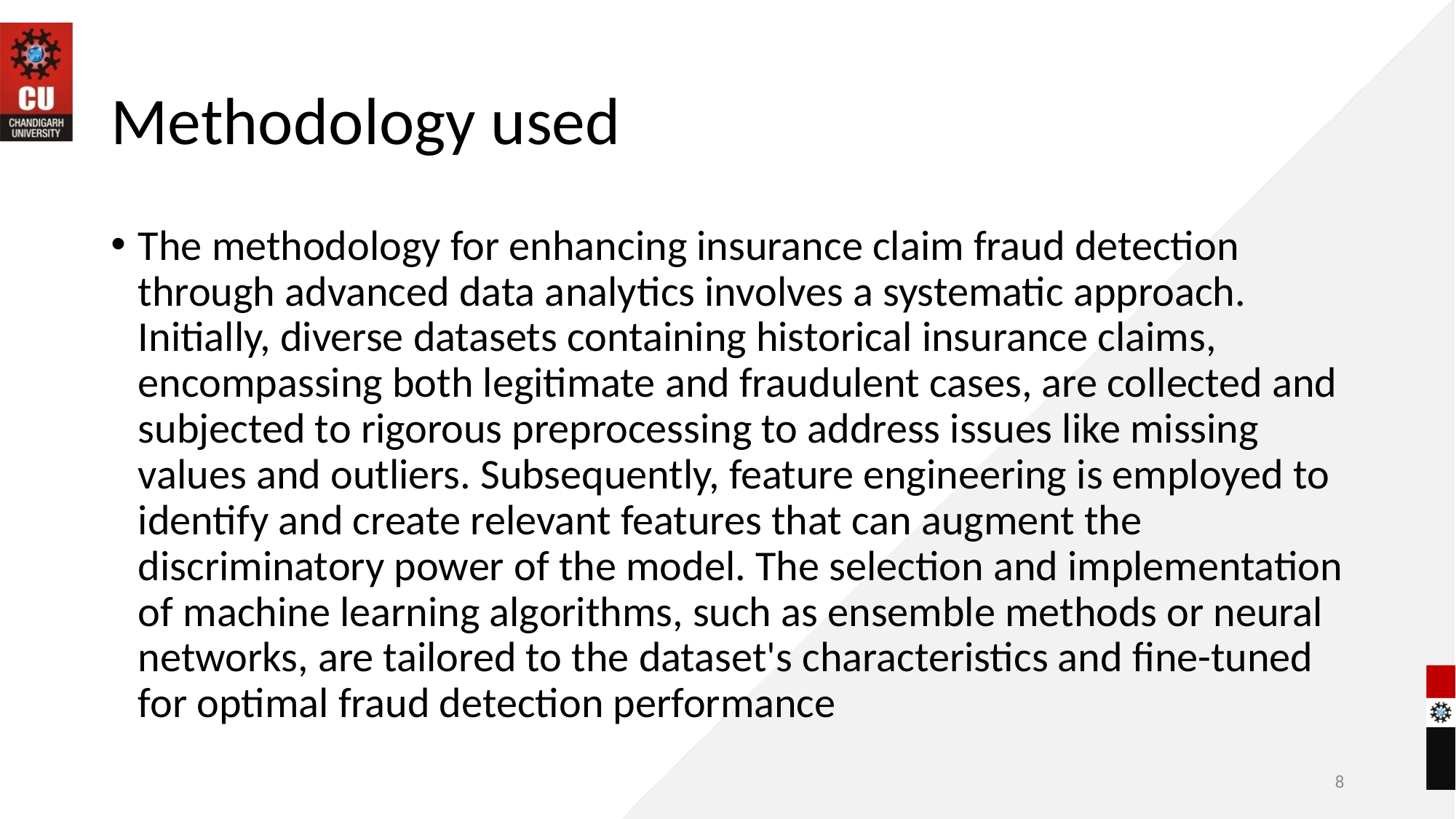

# Methodology used
The methodology for enhancing insurance claim fraud detection through advanced data analytics involves a systematic approach. Initially, diverse datasets containing historical insurance claims, encompassing both legitimate and fraudulent cases, are collected and subjected to rigorous preprocessing to address issues like missing values and outliers. Subsequently, feature engineering is employed to identify and create relevant features that can augment the discriminatory power of the model. The selection and implementation of machine learning algorithms, such as ensemble methods or neural networks, are tailored to the dataset's characteristics and fine-tuned for optimal fraud detection performance
8